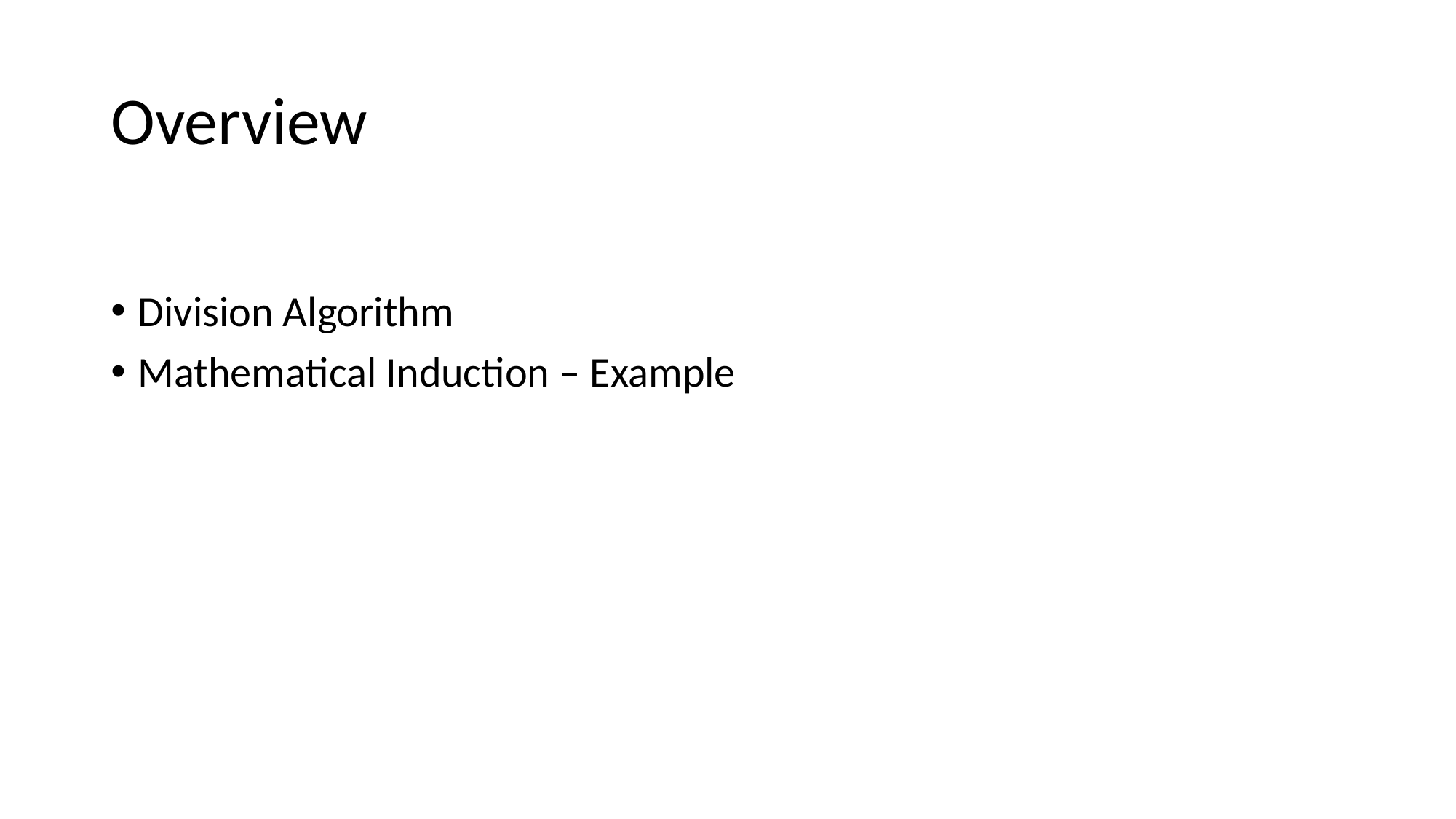

# Overview

Division Algorithm
Mathematical Induction – Example